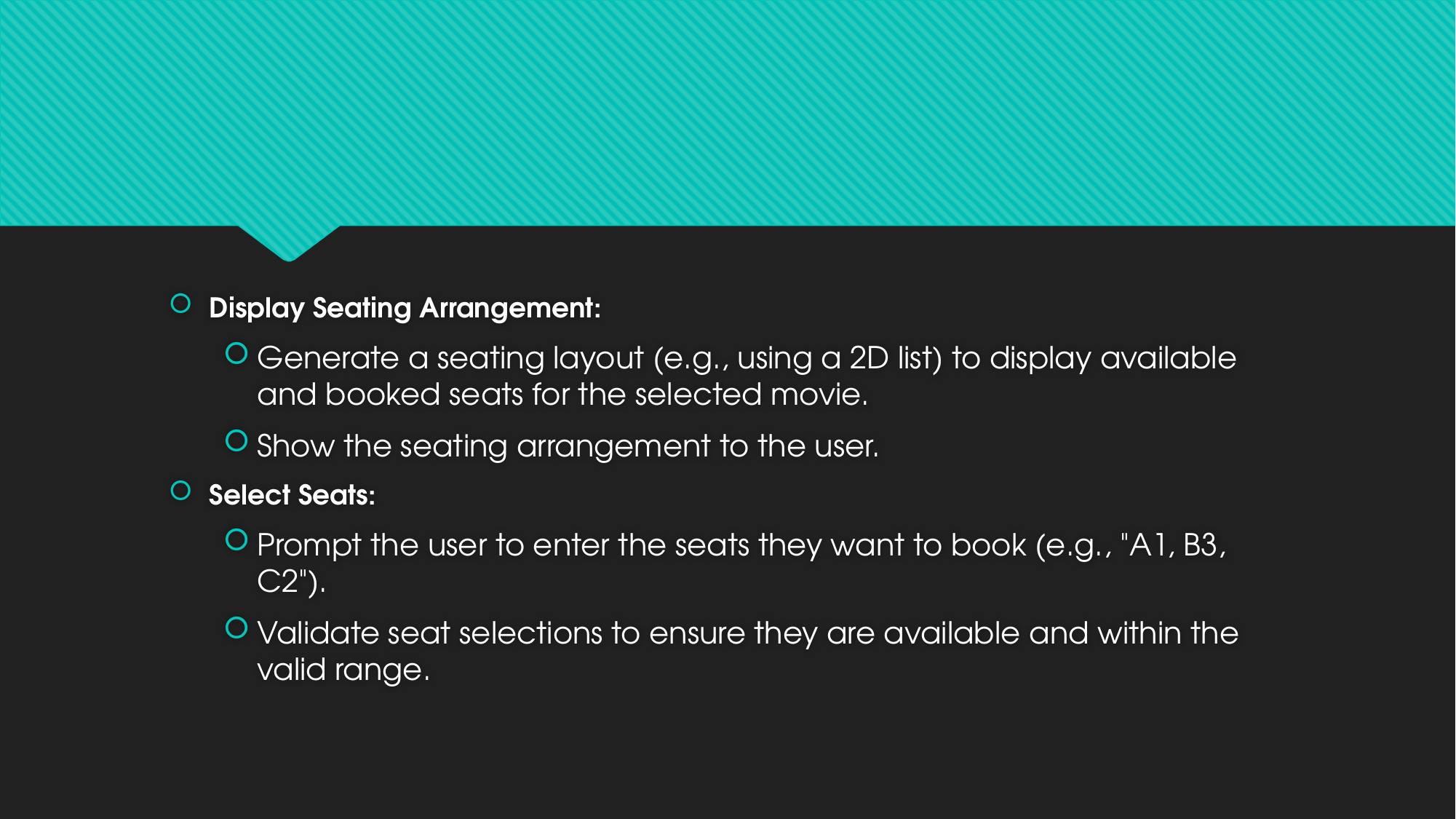

Display Seating Arrangement:
Generate a seating layout (e.g., using a 2D list) to display available and booked seats for the selected movie.
Show the seating arrangement to the user.
Select Seats:
Prompt the user to enter the seats they want to book (e.g., "A1, B3, C2").
Validate seat selections to ensure they are available and within the valid range.